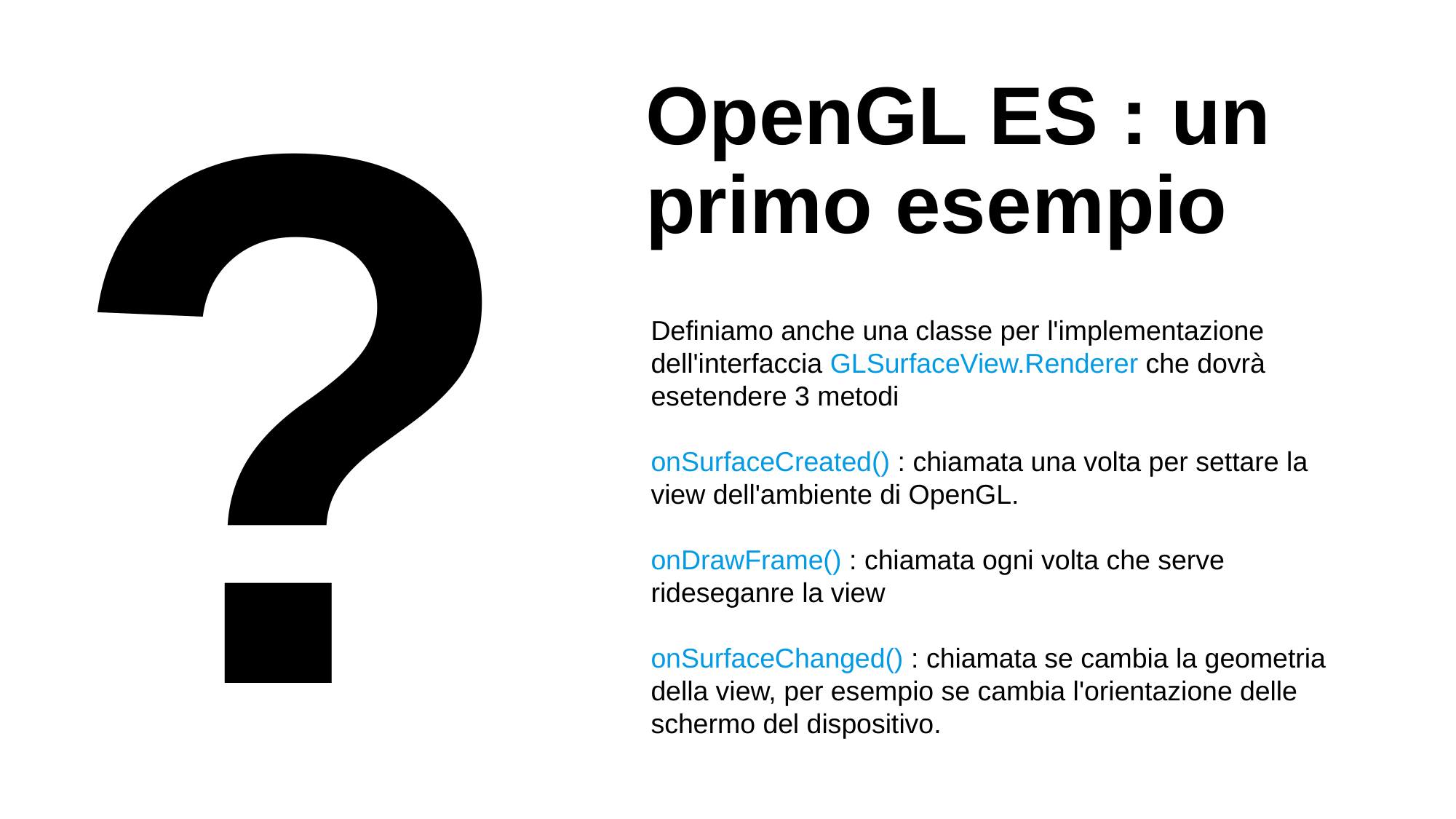

OpenGL ES : un primo esempio
?
Definiamo anche una classe per l'implementazione dell'interfaccia GLSurfaceView.Renderer che dovrà esetendere 3 metodi

onSurfaceCreated() : chiamata una volta per settare la view dell'ambiente di OpenGL.

onDrawFrame() : chiamata ogni volta che serve rideseganre la view

onSurfaceChanged() : chiamata se cambia la geometria della view, per esempio se cambia l'orientazione delle schermo del dispositivo.